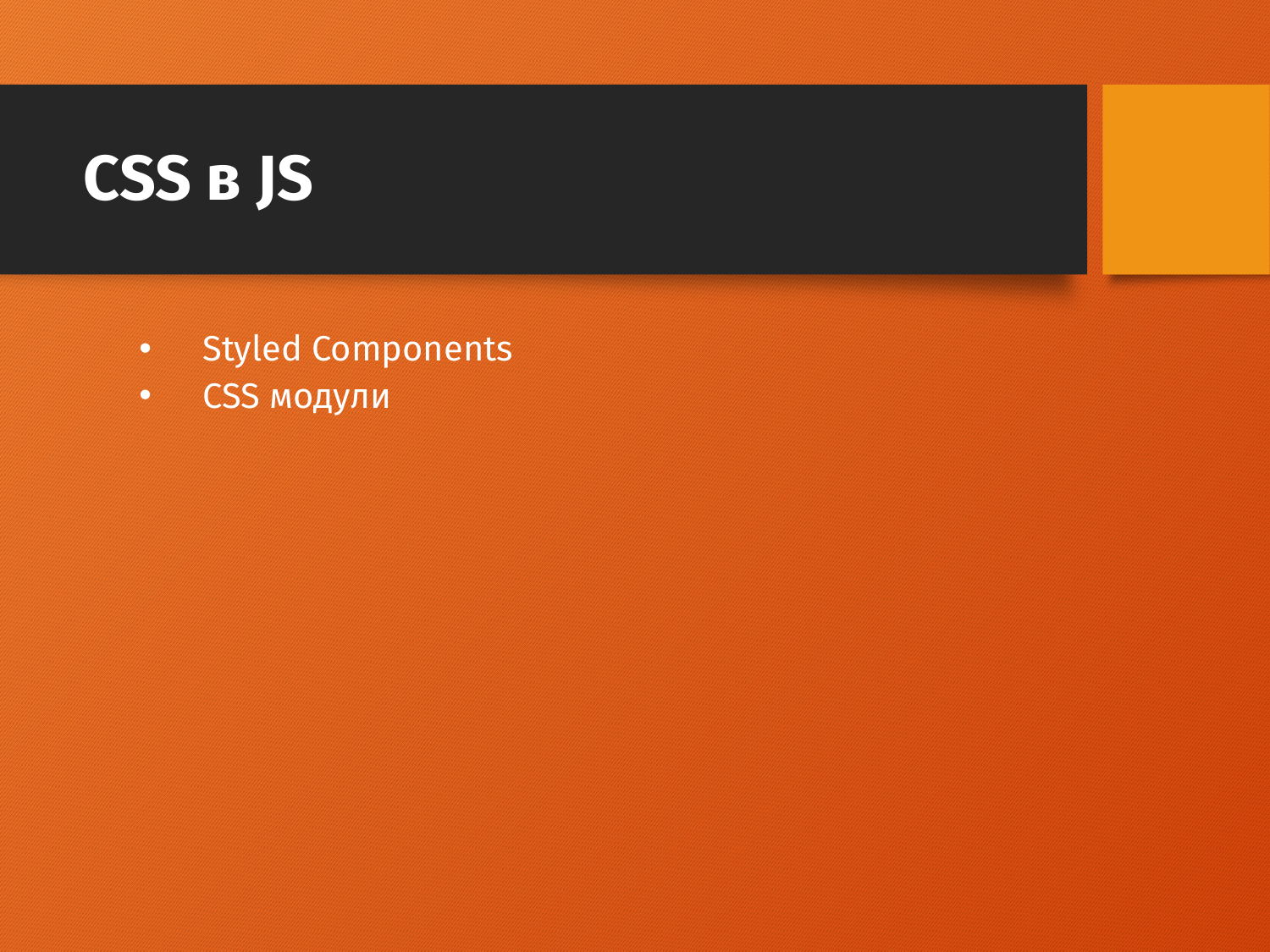

# CSS в JS
Styled Components
CSS модули